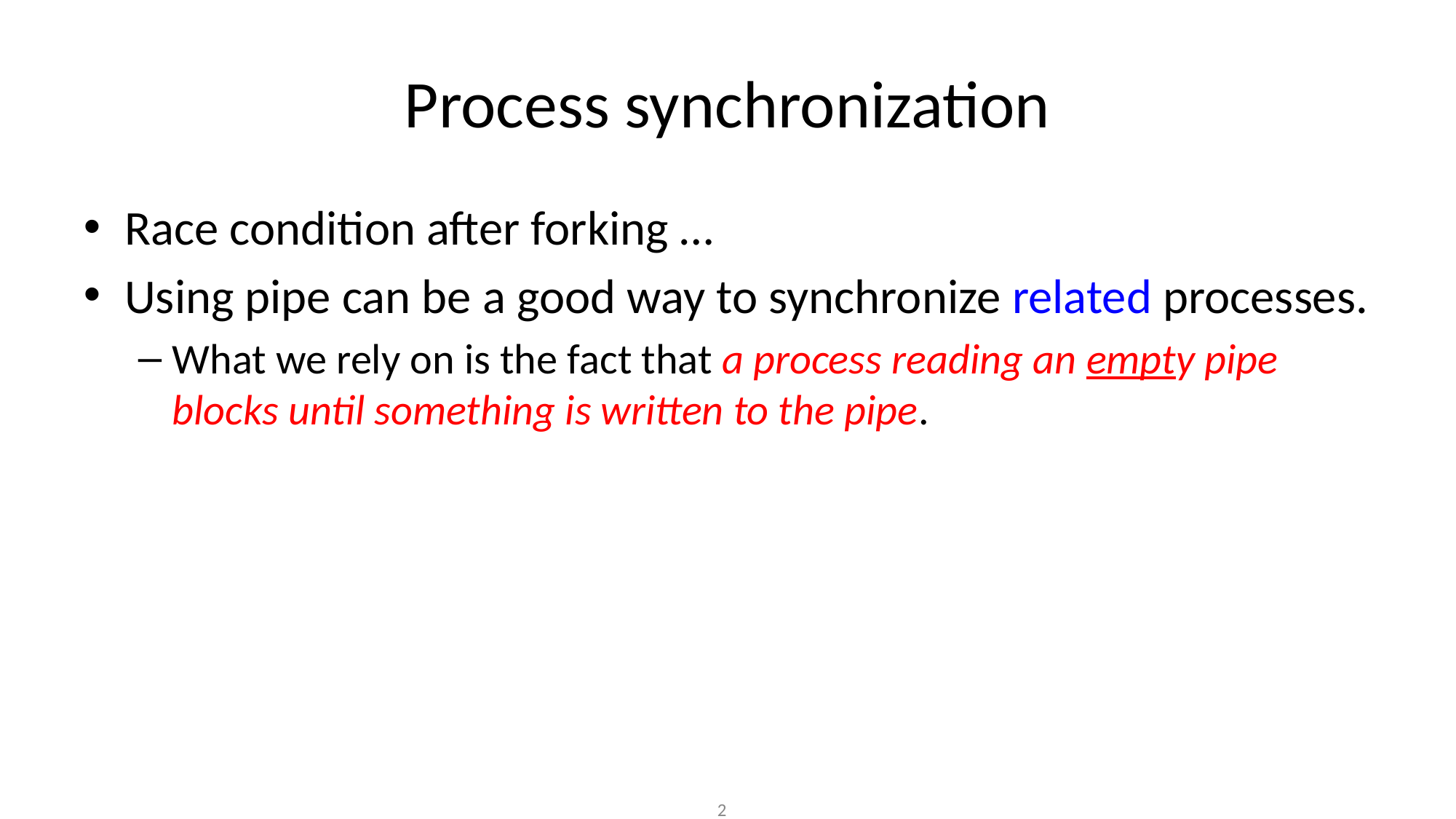

# Process synchronization
Race condition after forking …
Using pipe can be a good way to synchronize related processes.
What we rely on is the fact that a process reading an empty pipe blocks until something is written to the pipe.

2